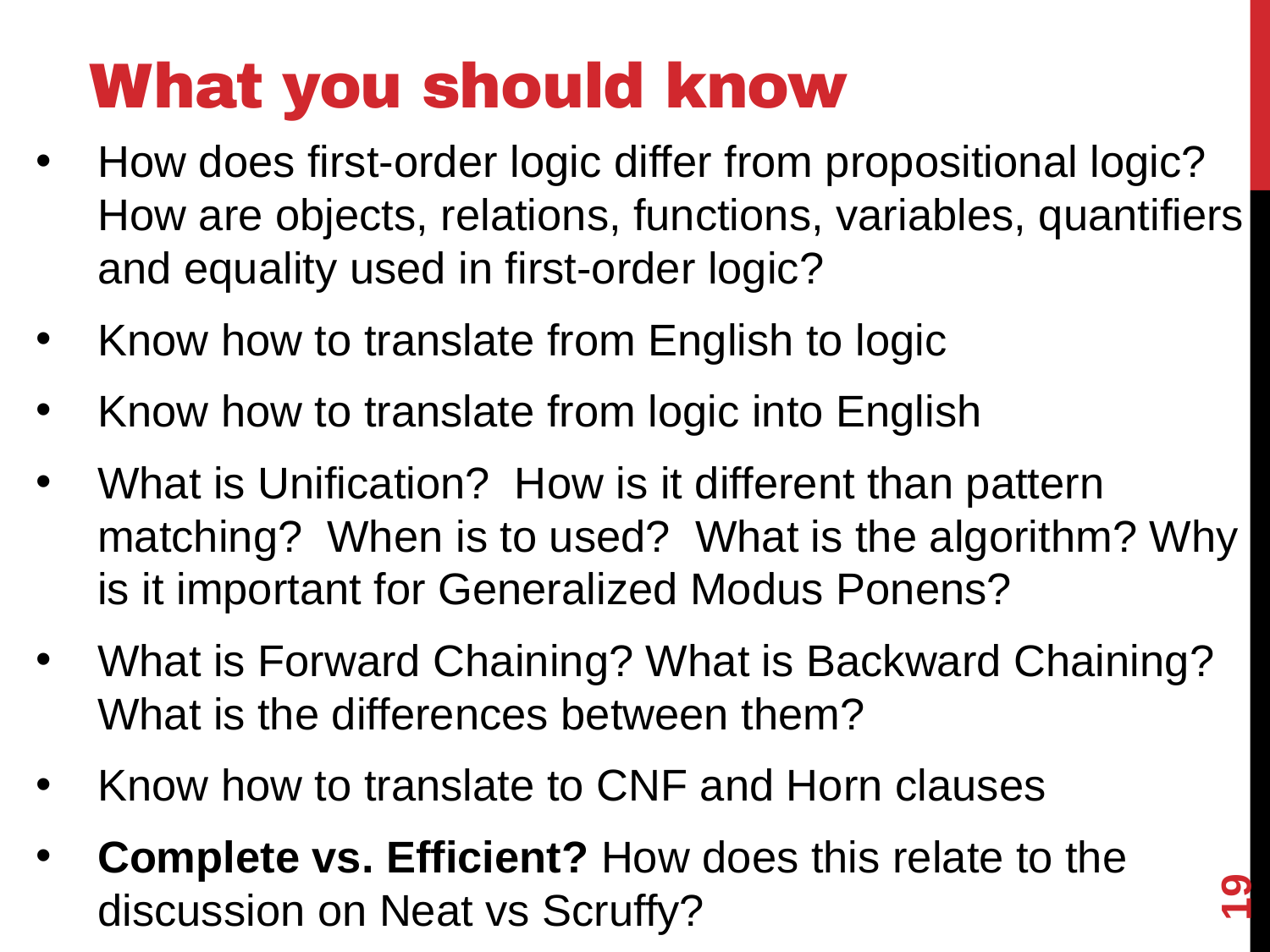

# What you should know
How does first-order logic differ from propositional logic? How are objects, relations, functions, variables, quantifiers and equality used in first-order logic?
Know how to translate from English to logic
Know how to translate from logic into English
What is Unification?  How is it different than pattern matching?  When is to used?  What is the algorithm? Why is it important for Generalized Modus Ponens?
What is Forward Chaining? What is Backward Chaining?  What is the differences between them?
Know how to translate to CNF and Horn clauses
Complete vs. Efficient? How does this relate to the discussion on Neat vs Scruffy?

19